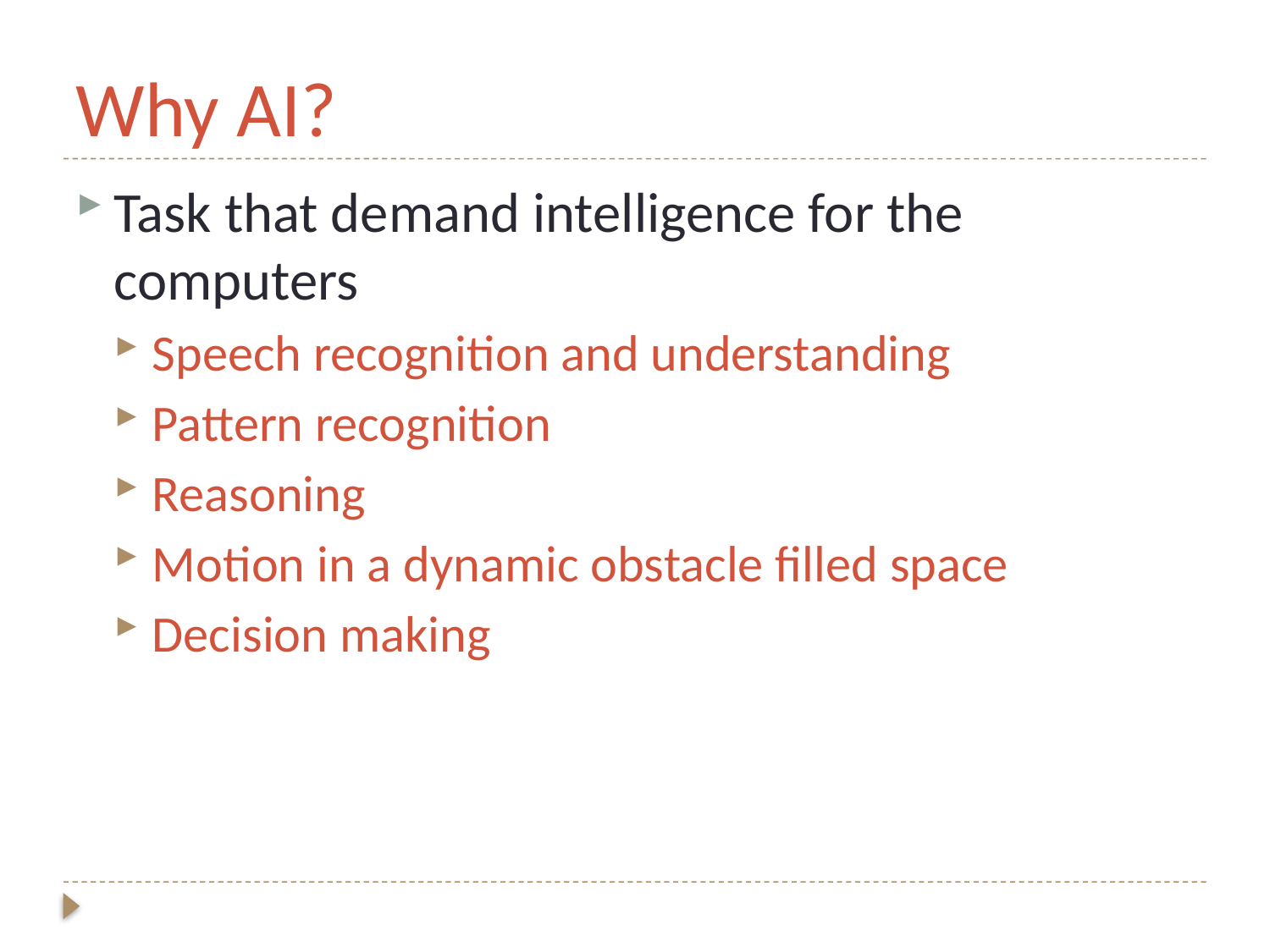

# Why AI?
Task that demand intelligence for the computers
Speech recognition and understanding
Pattern recognition
Reasoning
Motion in a dynamic obstacle filled space
Decision making